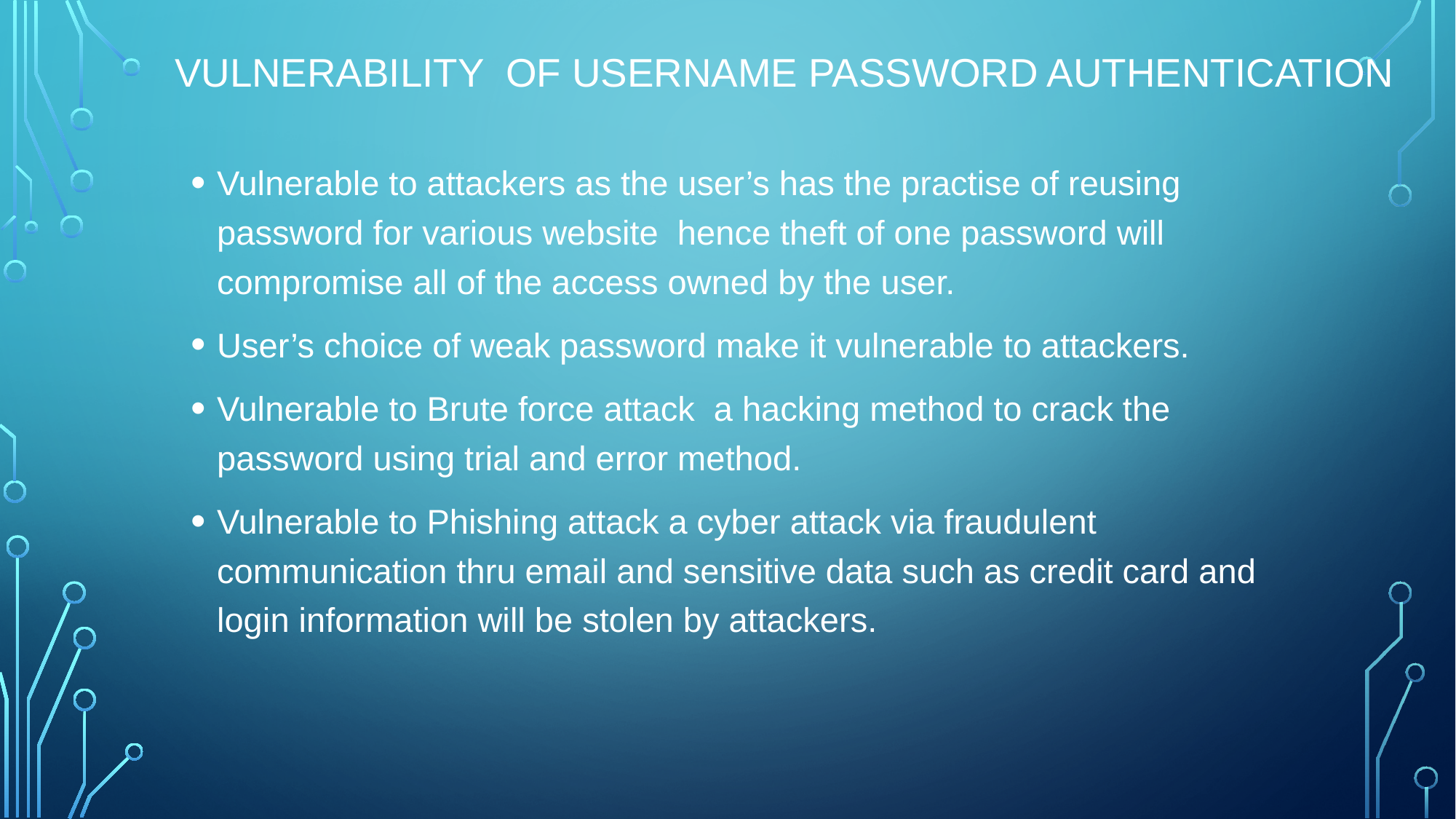

# Vulnerability  of Username Password Authentication
Vulnerable to attackers as the user’s has the practise of reusing password for various website  hence theft of one password will compromise all of the access owned by the user.
User’s choice of weak password make it vulnerable to attackers.
Vulnerable to Brute force attack  a hacking method to crack the password using trial and error method.
Vulnerable to Phishing attack a cyber attack via fraudulent communication thru email and sensitive data such as credit card and login information will be stolen by attackers.